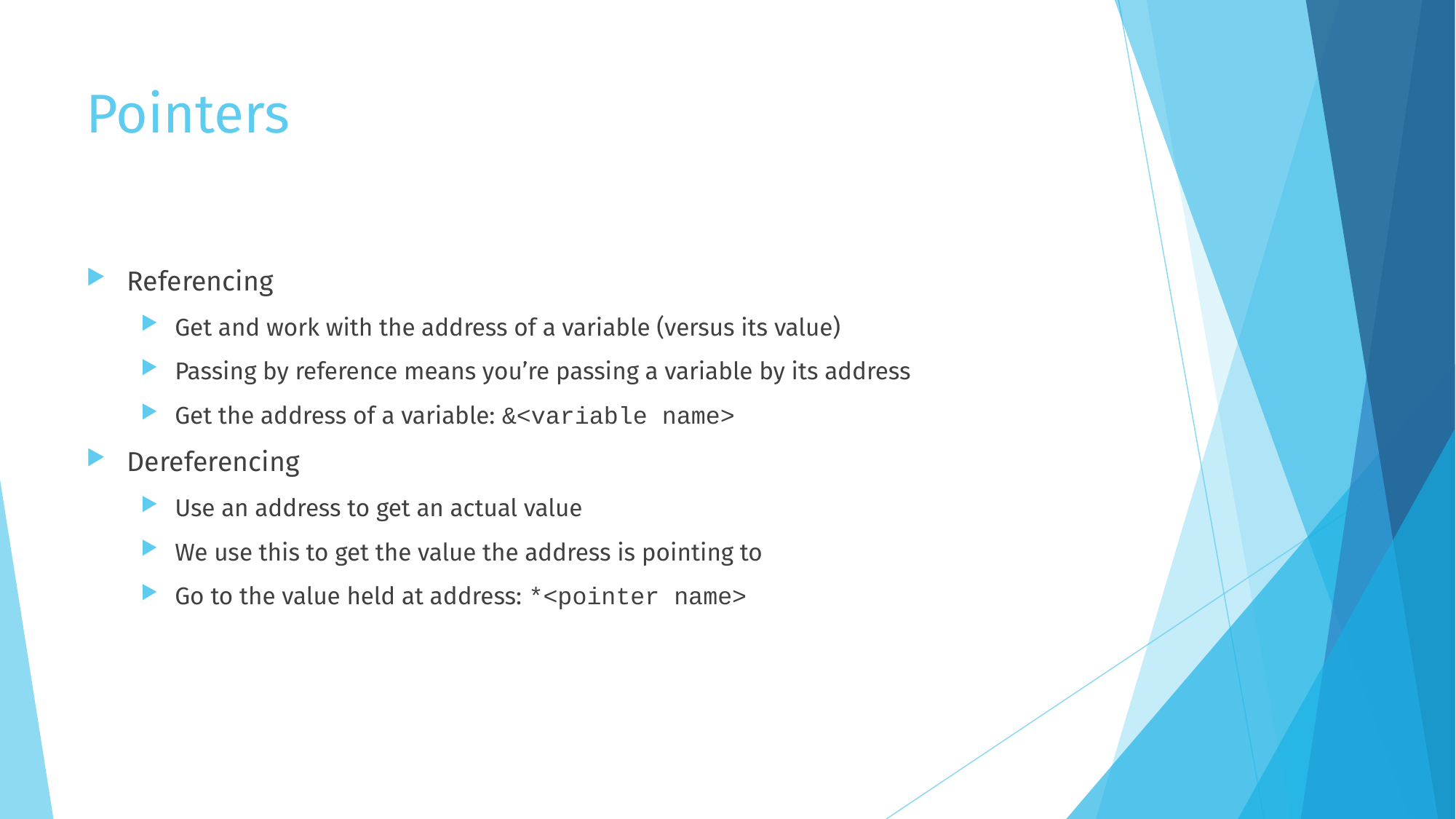

# Pointers
Referencing
Get and work with the address of a variable (versus its value)
Passing by reference means you’re passing a variable by its address
Get the address of a variable: &<variable name>
Dereferencing
Use an address to get an actual value
We use this to get the value the address is pointing to
Go to the value held at address: *<pointer name>